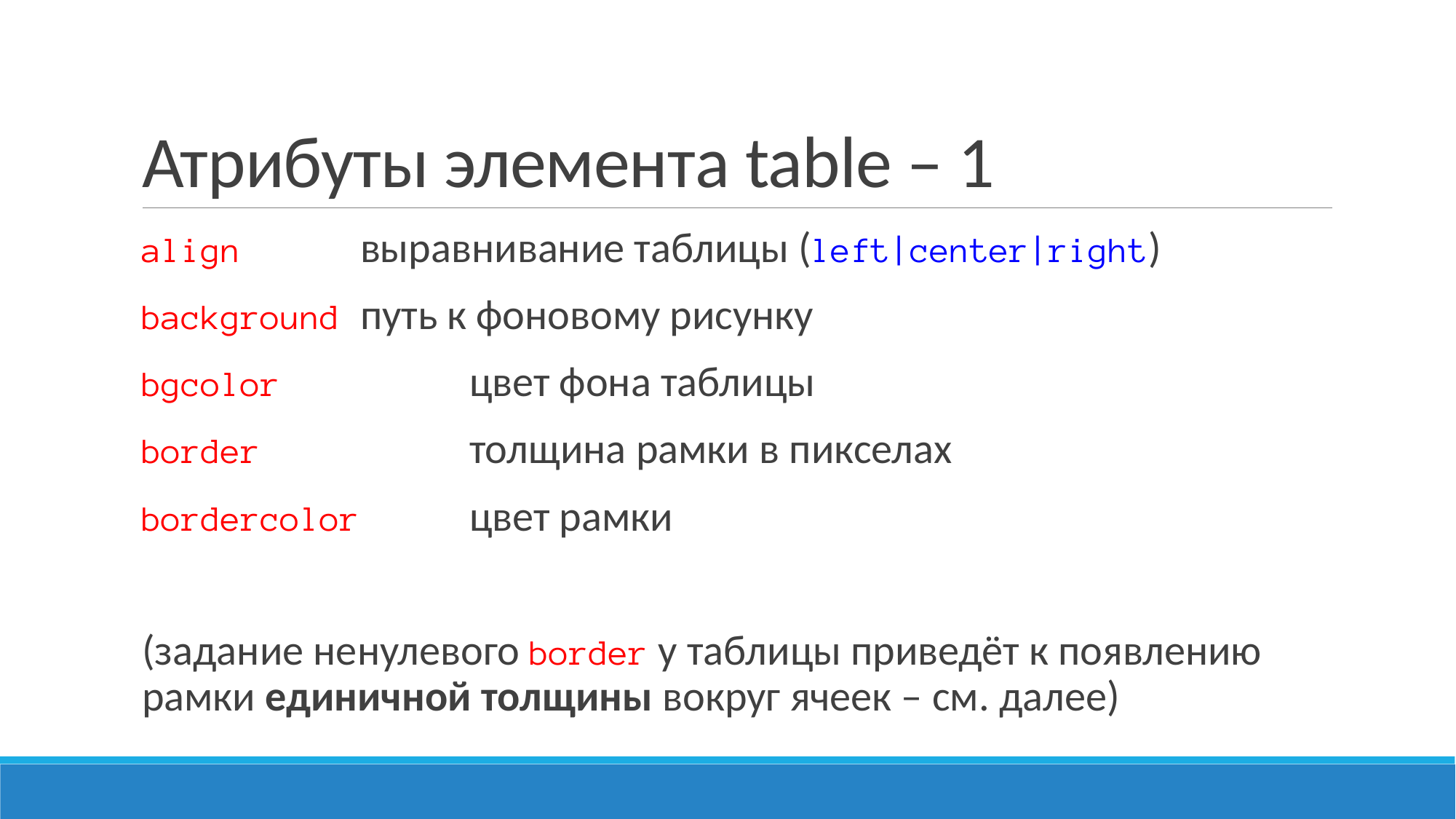

# Атрибуты элемента table – 1
align		выравнивание таблицы (left|center|right)
background 	путь к фоновому рисунку
bgcolor		цвет фона таблицы
border		толщина рамки в пикселах
bordercolor 	цвет рамки

(задание ненулевого border у таблицы приведёт к появлению рамки единичной толщины вокруг ячеек – см. далее)